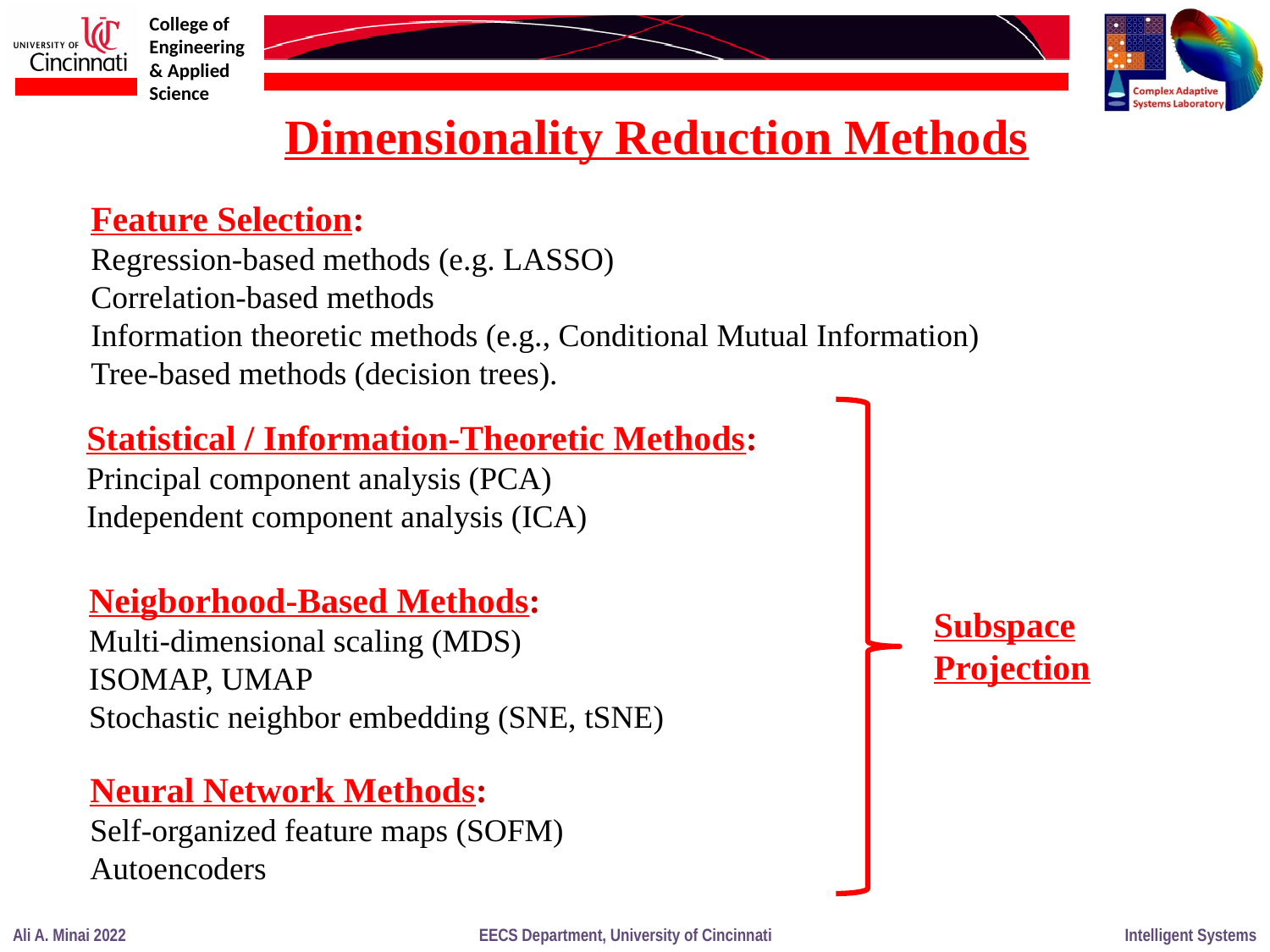

Dimensionality Reduction Methods
Feature Selection:
Regression-based methods (e.g. LASSO)
Correlation-based methods
Information theoretic methods (e.g., Conditional Mutual Information)
Tree-based methods (decision trees).

Statistical / Information-Theoretic Methods:
Principal component analysis (PCA)
Independent component analysis (ICA)
Neigborhood-Based Methods:
Multi-dimensional scaling (MDS)
ISOMAP, UMAP
Stochastic neighbor embedding (SNE, tSNE)
Subspace
Projection
Neural Network Methods:
Self-organized feature maps (SOFM)
Autoencoders